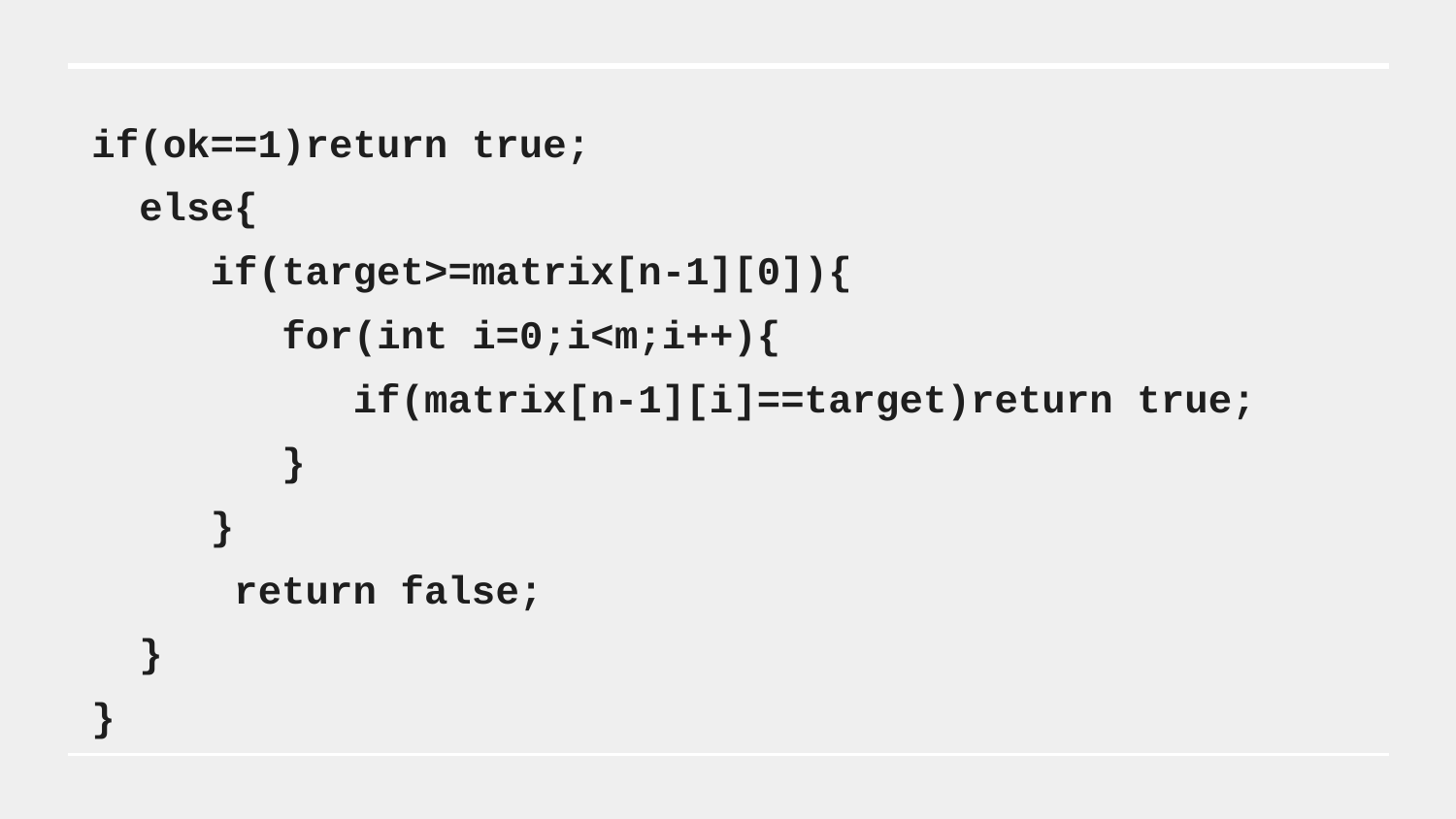

if(ok==1)return true;
  else{
     if(target>=matrix[n-1][0]){
        for(int i=0;i<m;i++){
           if(matrix[n-1][i]==target)return true;
        }
     }
      return false;
  }
}